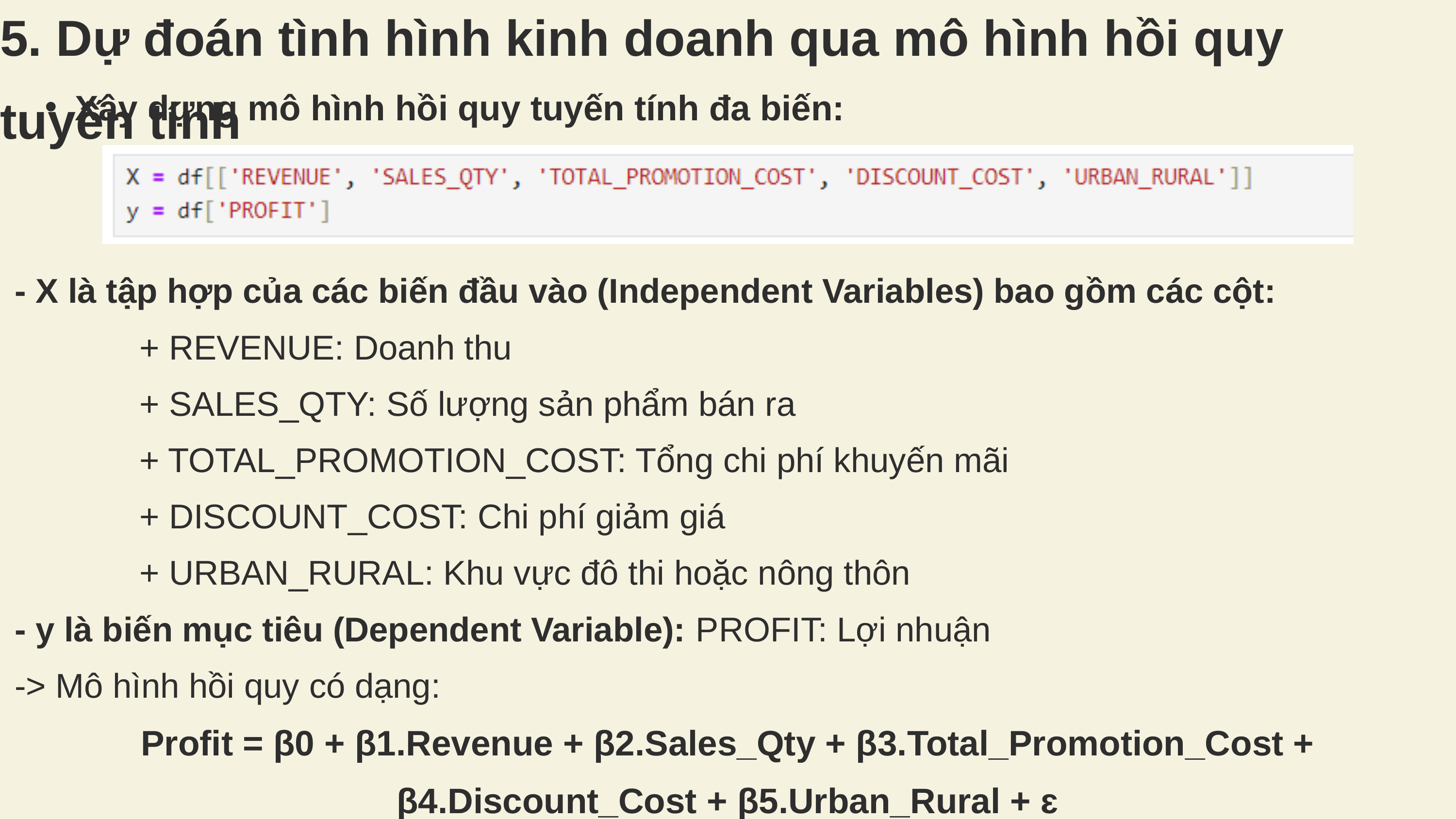

5. Dự đoán tình hình kinh doanh qua mô hình hồi quy tuyến tính
Xây dựng mô hình hồi quy tuyến tính đa biến:

- X là tập hợp của các biến đầu vào (Independent Variables) bao gồm các cột:
             + REVENUE: Doanh thu
             + SALES_QTY: Số lượng sản phẩm bán ra
             + TOTAL_PROMOTION_COST: Tổng chi phí khuyến mãi
             + DISCOUNT_COST: Chi phí giảm giá
             + URBAN_RURAL: Khu vực đô thi hoặc nông thôn
- y là biến mục tiêu (Dependent Variable): PROFIT: Lợi nhuận
-> Mô hình hồi quy có dạng:
Profit = β0 + β1.Revenue + β2.Sales_Qty + β3.Total_Promotion_Cost + β4.Discount_Cost + β5.Urban_Rural + ɛ